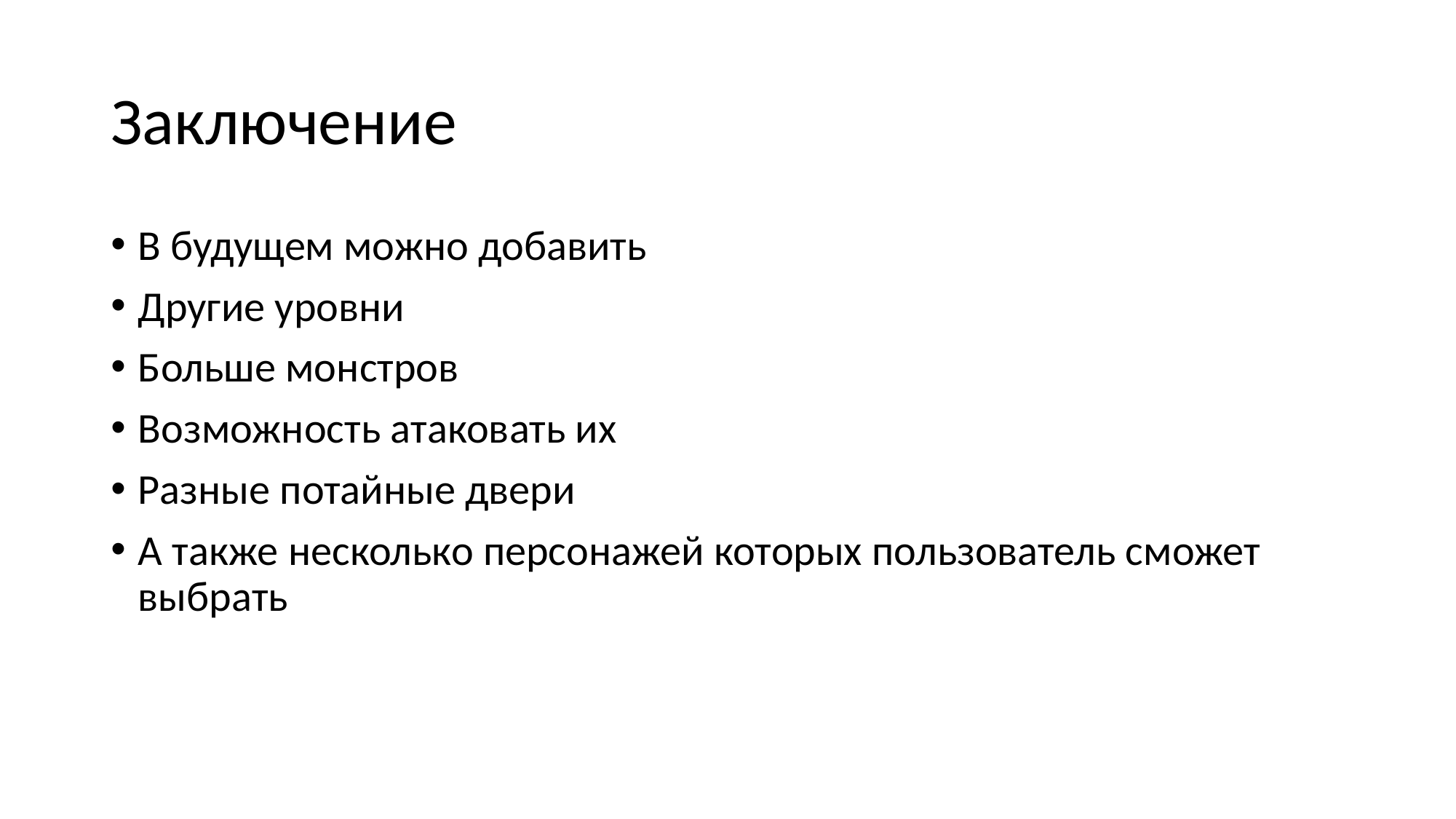

# Заключение
В будущем можно добавить
Другие уровни
Больше монстров
Возможность атаковать их
Разные потайные двери
А также несколько персонажей которых пользователь сможет выбрать